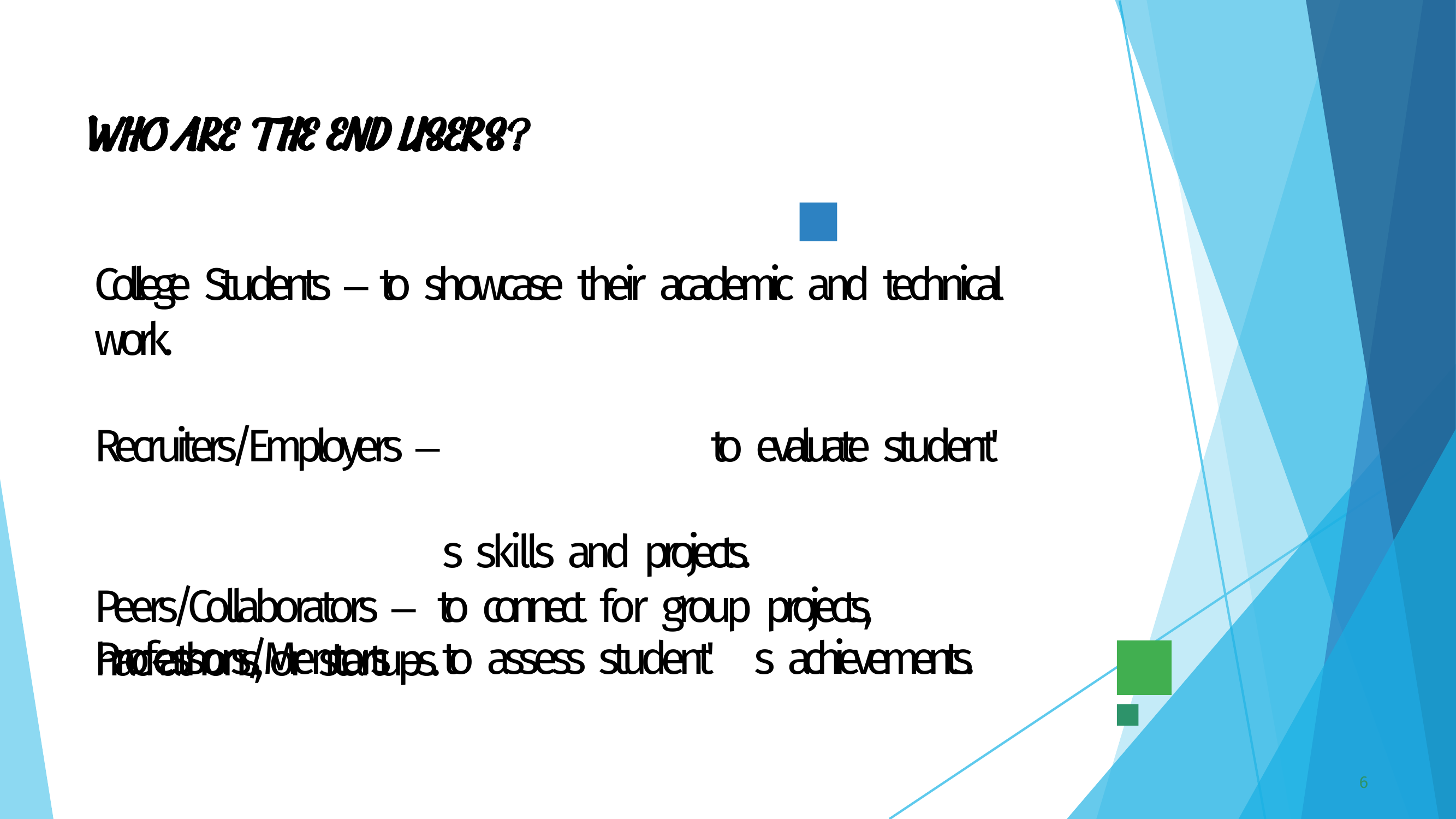

# College Students –	to showcase their academic and technical work.
Recruiters/Employers –		to evaluate student'	s skills and projects. Professors/Mentors –	to assess student'	s achievements.
Peers/Collaborators –	to connect for group projects, hackathons, or startups.
6